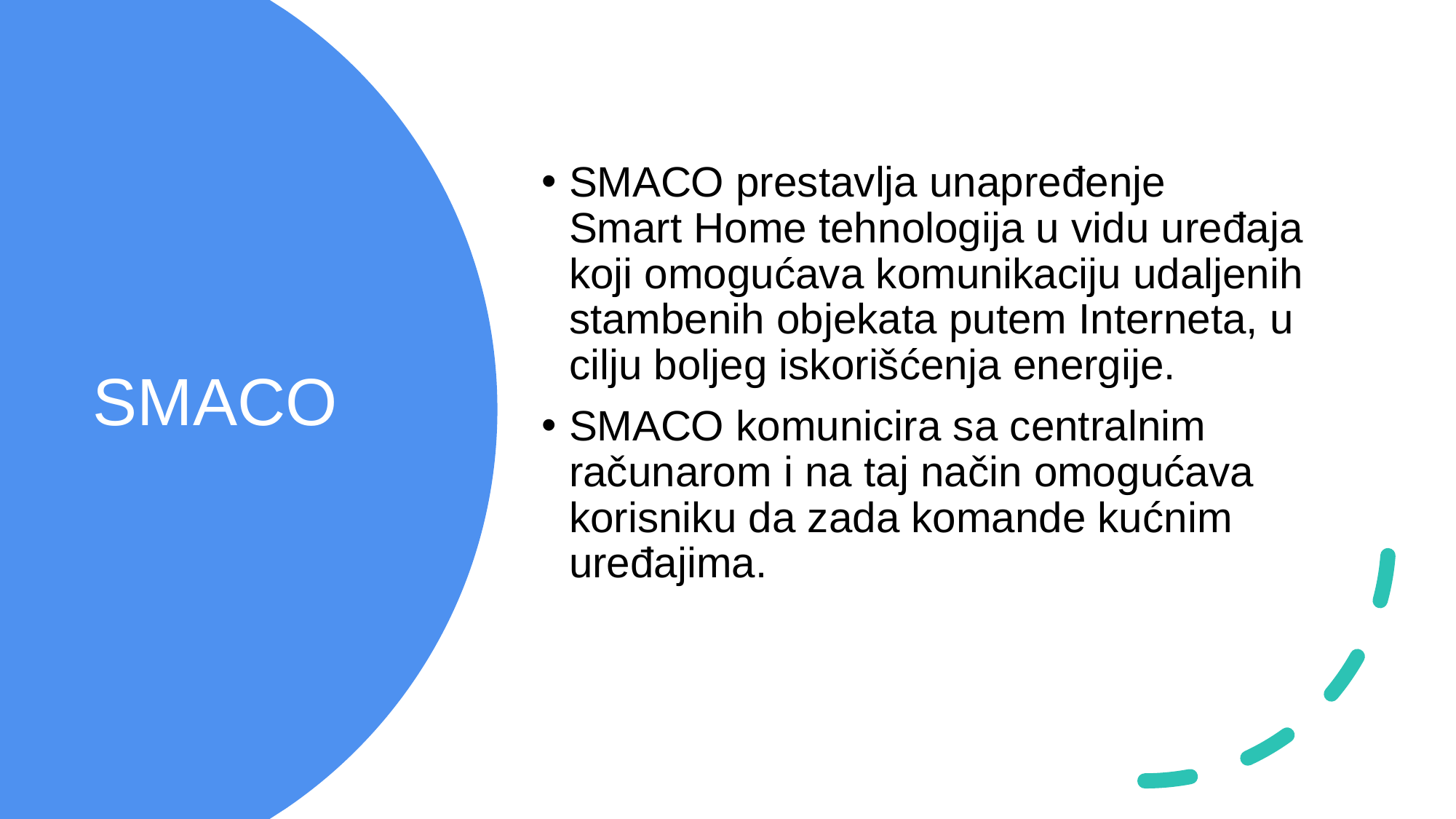

SMACO prestavlja unapređenje Smart Home tehnologija u vidu uređaja koji omogućava komunikaciju udaljenih stambenih objekata putem Interneta, u cilju boljeg iskorišćenja energije.
SMACO komunicira sa centralnim računarom i na taj način omogućava korisniku da zada komande kućnim uređajima.

# SMACO